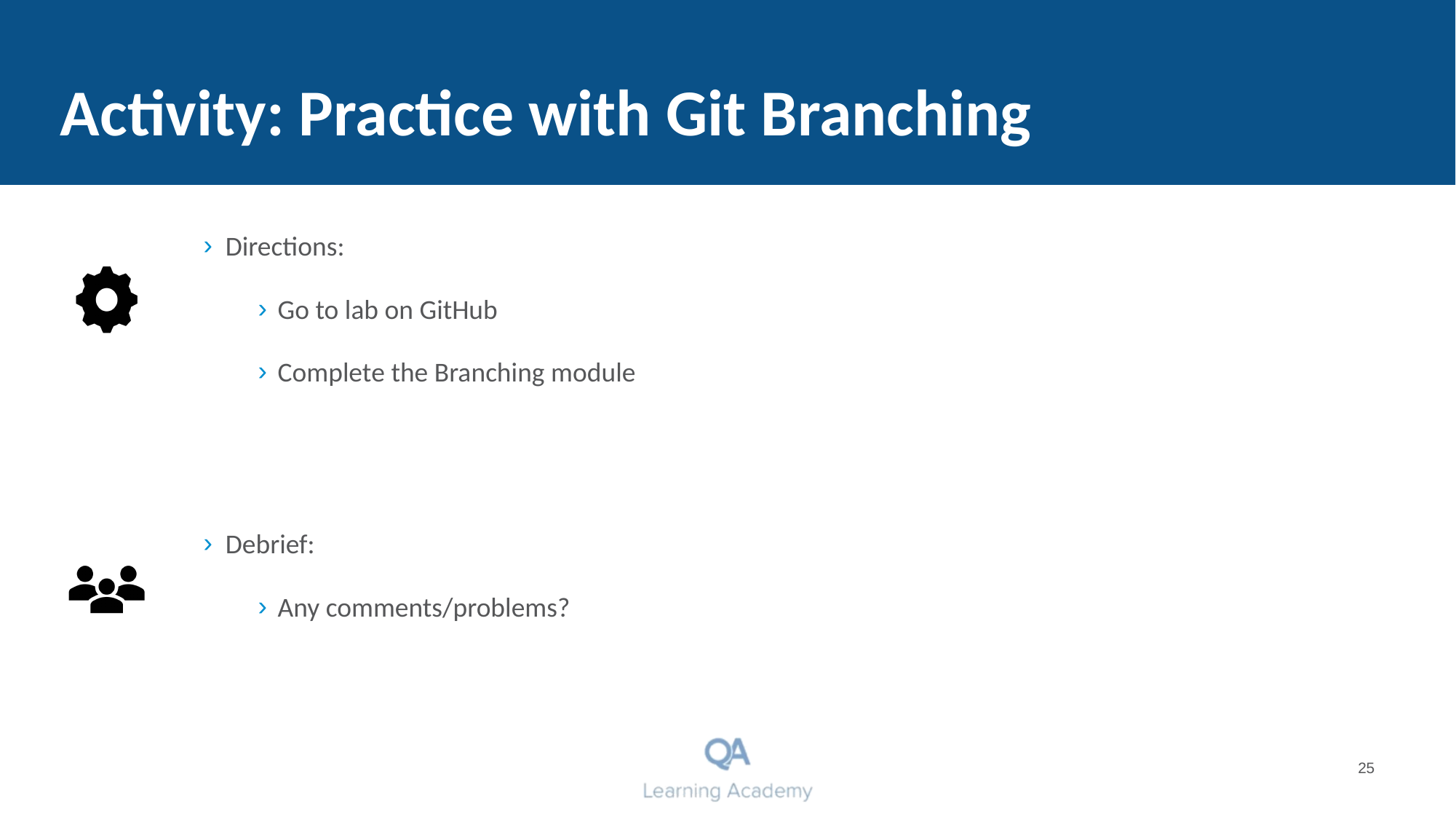

# Activity: Practice with Git Branching
Directions:
Go to lab on GitHub
Complete the Branching module

Debrief:
Any comments/problems?

25